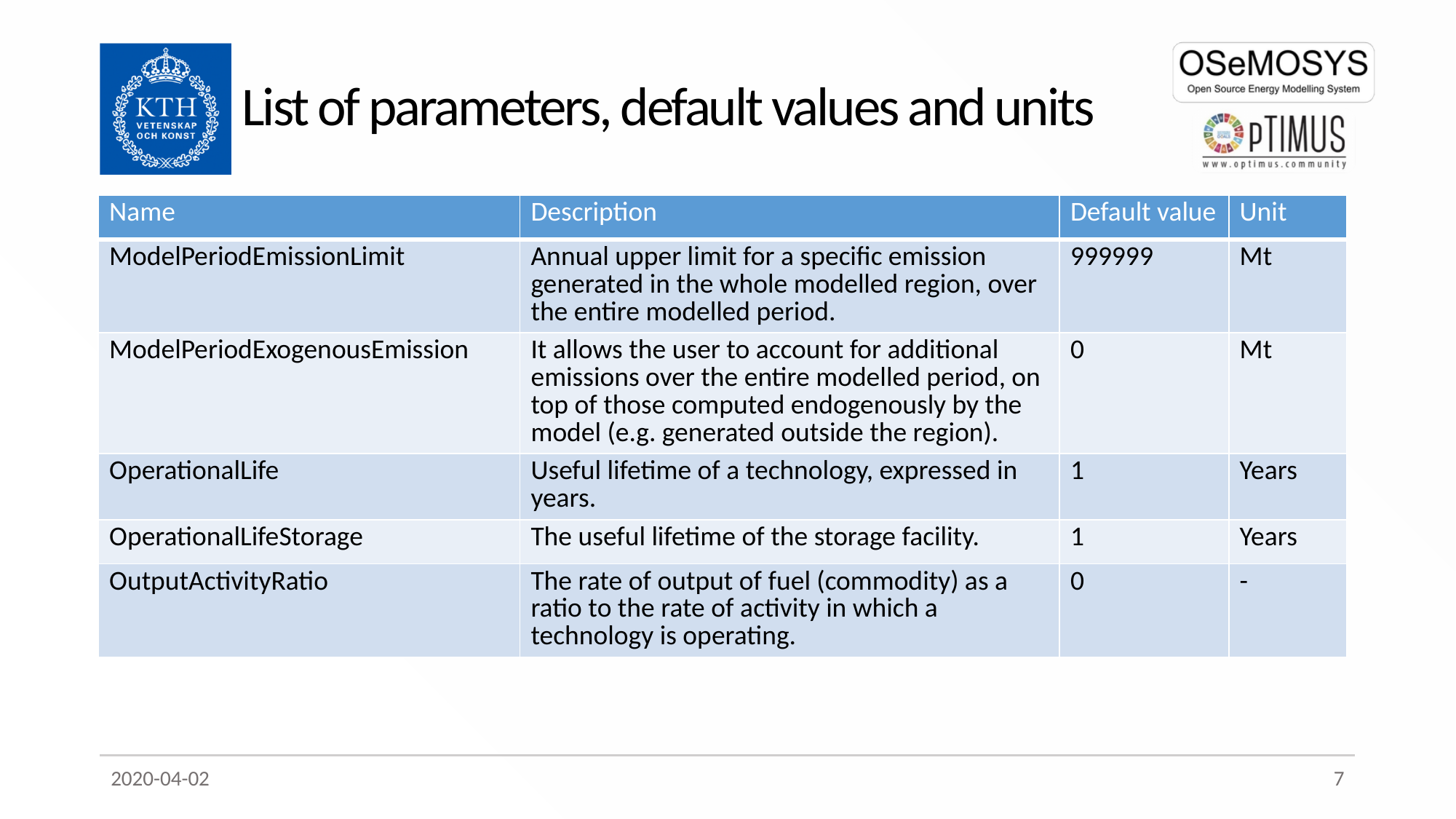

# List of parameters, default values and units
| Name | Description | Default value | Unit |
| --- | --- | --- | --- |
| ModelPeriodEmissionLimit | Annual upper limit for a specific emission generated in the whole modelled region, over the entire modelled period. | 999999 | Mt |
| ModelPeriodExogenousEmission | It allows the user to account for additional emissions over the entire modelled period, on top of those computed endogenously by the model (e.g. generated outside the region). | 0 | Mt |
| OperationalLife | Useful lifetime of a technology, expressed in years. | 1 | Years |
| OperationalLifeStorage | The useful lifetime of the storage facility. | 1 | Years |
| OutputActivityRatio | The rate of output of fuel (commodity) as a ratio to the rate of activity in which a technology is operating. | 0 | - |
2020-04-02

7